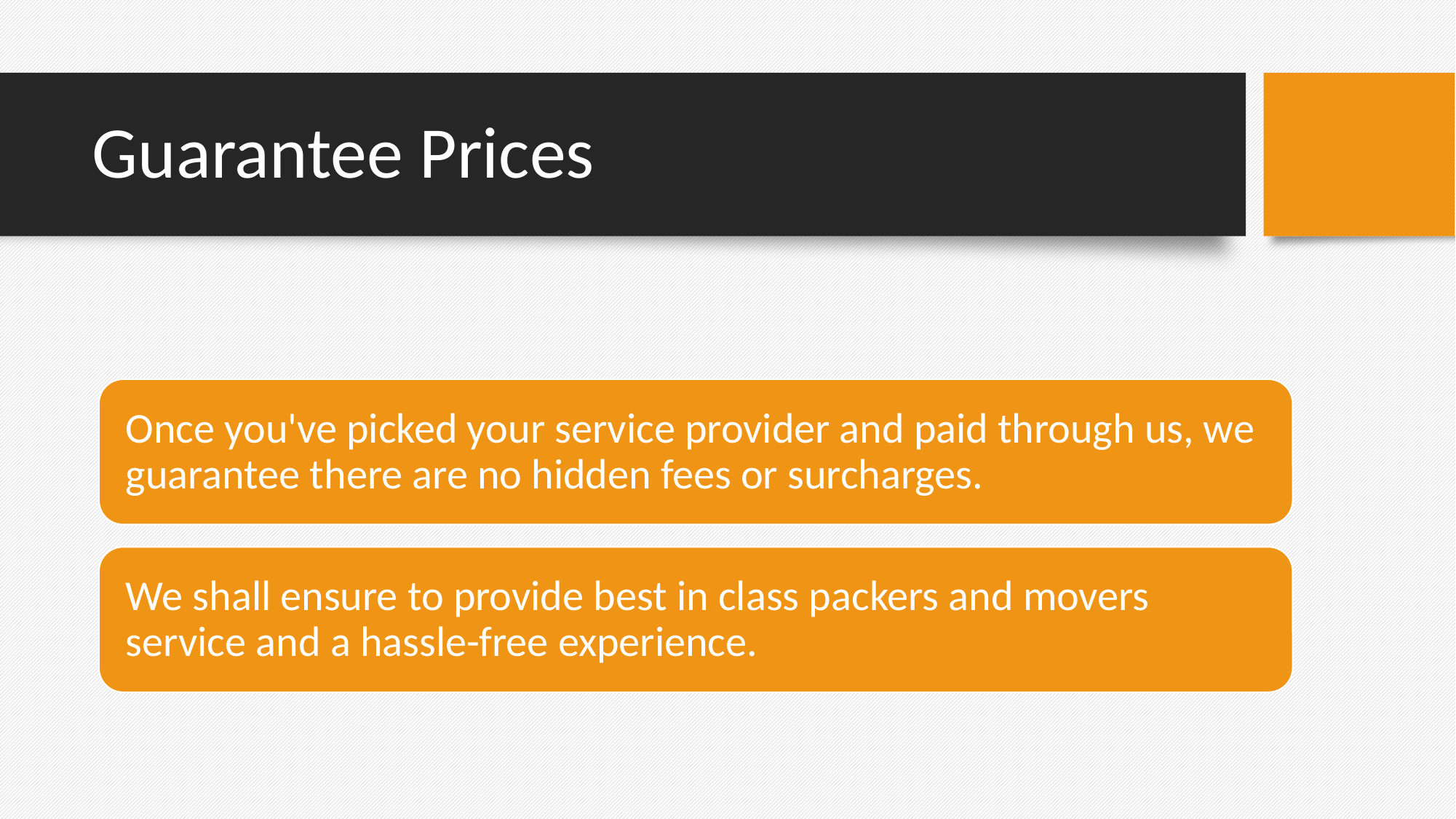

# Guarantee Prices
Once you've picked your service provider and paid through us, we guarantee there are no hidden fees or surcharges.
We shall ensure to provide best in class packers and movers service and a hassle-free experience.